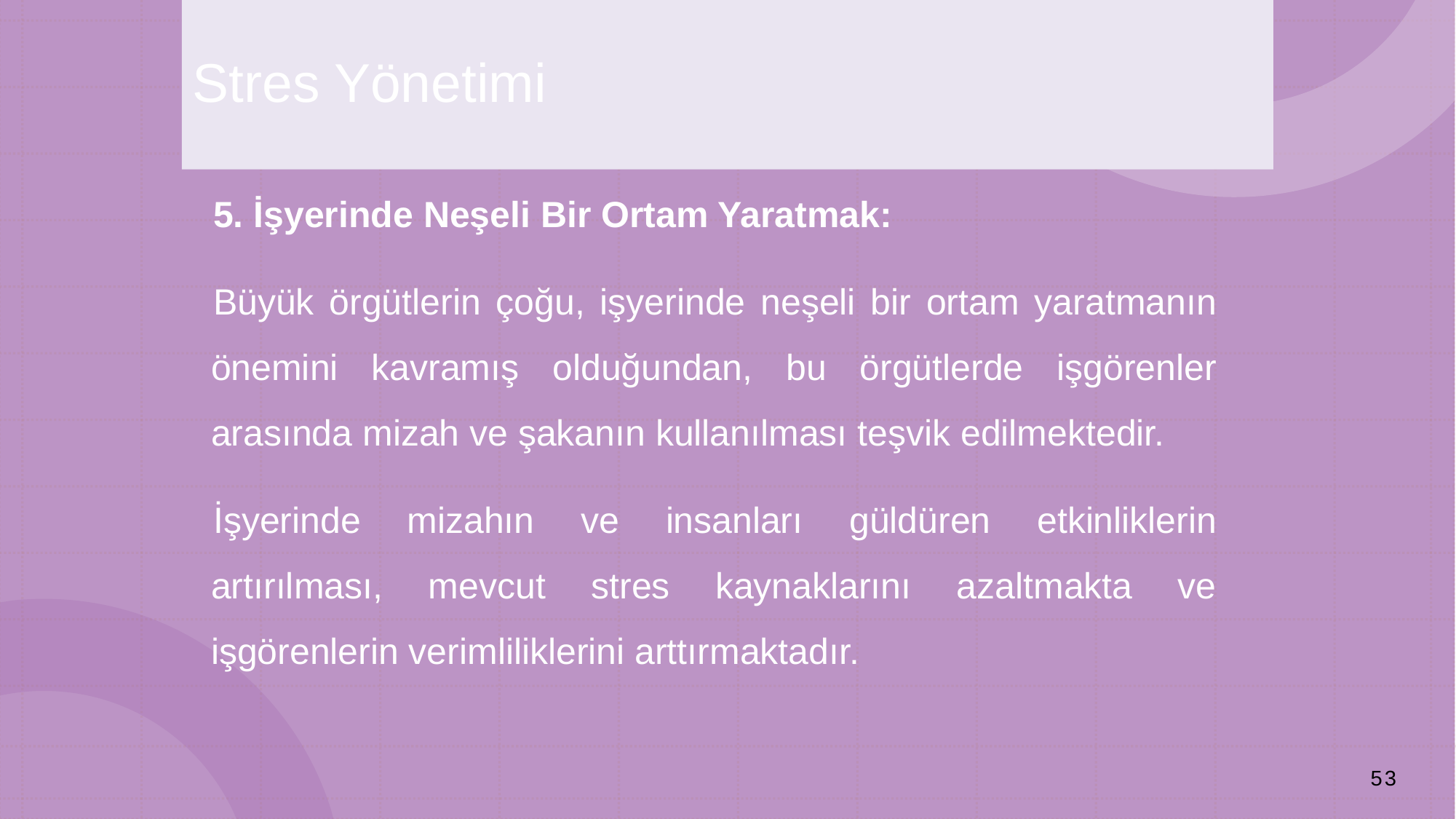

Stres Yönetimi
5. İşyerinde Neşeli Bir Ortam Yaratmak:
Büyük örgütlerin çoğu, işyerinde neşeli bir ortam yaratmanın önemini kavramış olduğundan, bu örgütlerde işgörenler arasında mizah ve şakanın kullanılması teşvik edilmektedir.
İşyerinde mizahın ve insanları güldüren etkinliklerin artırılması, mevcut stres kaynaklarını azaltmakta ve işgörenlerin verimliliklerini arttırmaktadır.
53